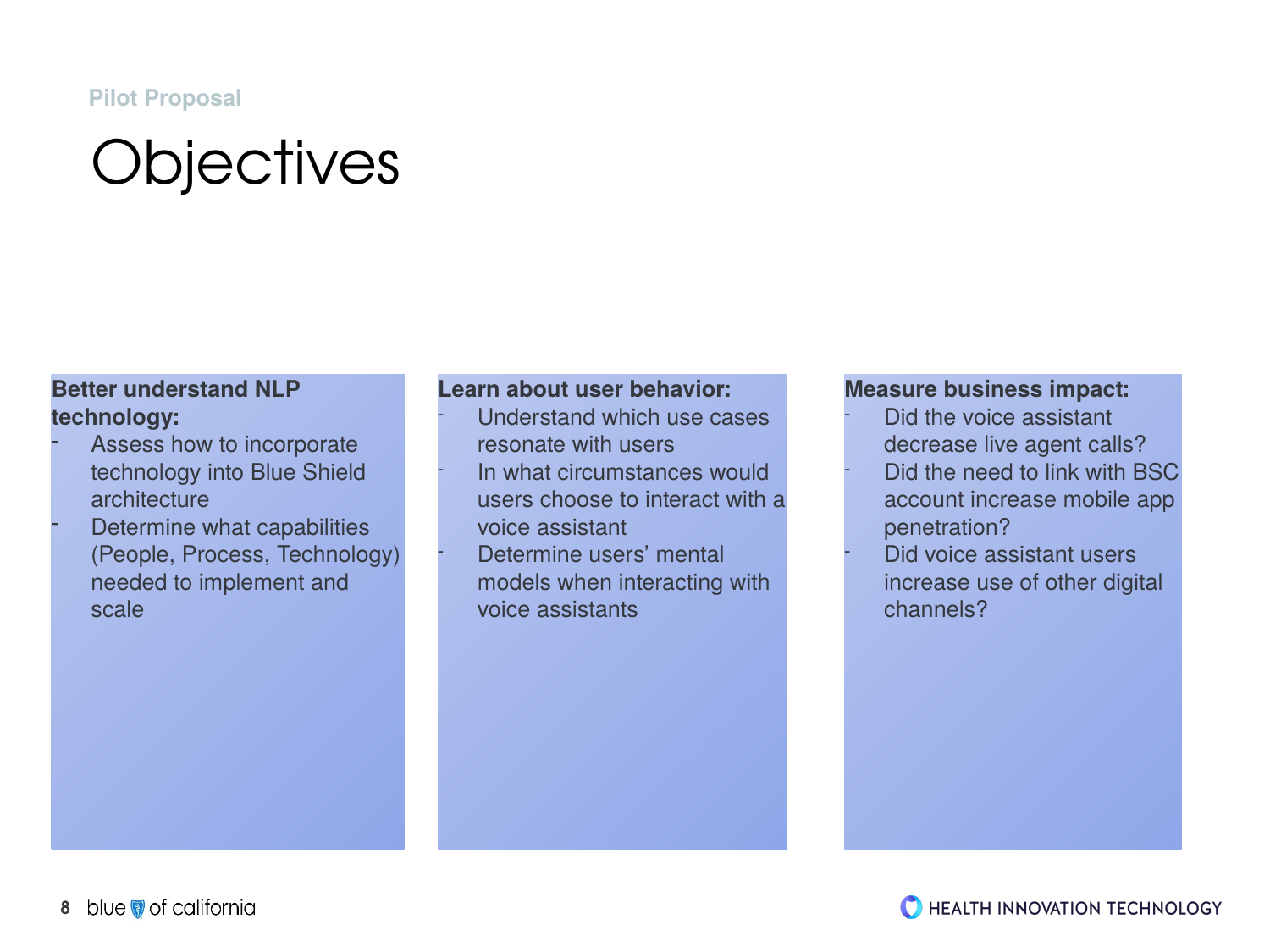

Pilot Proposal
# Objectives
Learn about user behavior:
Understand which use cases resonate with users
In what circumstances would users choose to interact with a voice assistant
Determine users’ mental models when interacting with voice assistants

Measure business impact:
Did the voice assistant decrease live agent calls?
Did the need to link with BSC account increase mobile app penetration?
Did voice assistant users increase use of other digital channels?

Better understand NLP technology:
Assess how to incorporate technology into Blue Shield architecture
Determine what capabilities (People, Process, Technology) needed to implement and scale

8